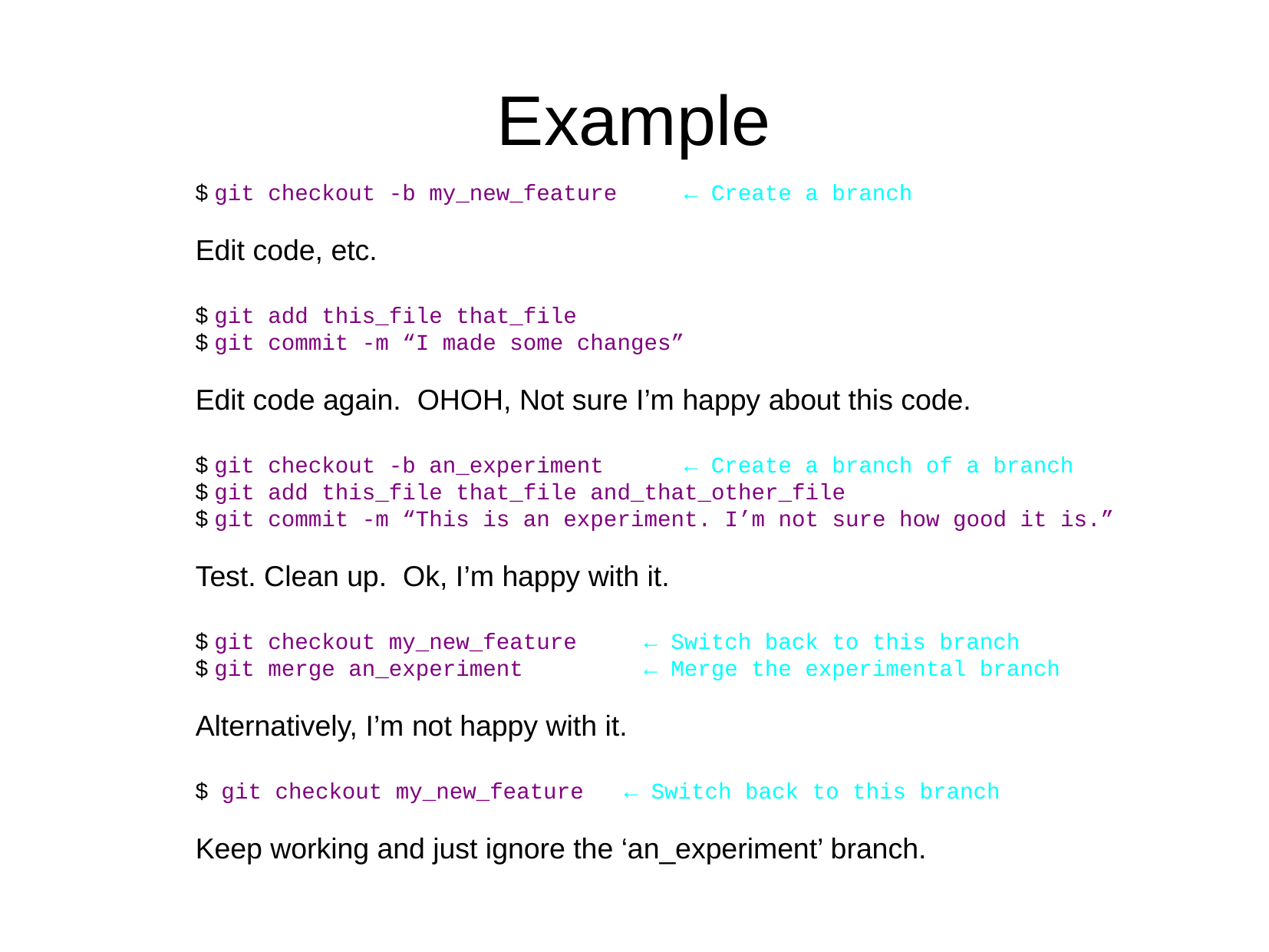

Example
$ git checkout -b my_new_feature     ← Create a branch

Edit code, etc.

$ git add this_file that_file
$ git commit -m “I made some changes”

Edit code again.  OHOH, Not sure I’m happy about this code.

$ git checkout -b an_experiment      ← Create a branch of a branch
$ git add this_file that_file and_that_other_file
$ git commit -m “This is an experiment. I’m not sure how good it is.”

Test. Clean up.  Ok, I’m happy with it.

$ git checkout my_new_feature     ← Switch back to this branch
$ git merge an_experiment         ← Merge the experimental branch

Alternatively, I’m not happy with it.

$ git checkout my_new_feature   ← Switch back to this branch

Keep working and just ignore the ‘an_experiment’ branch.